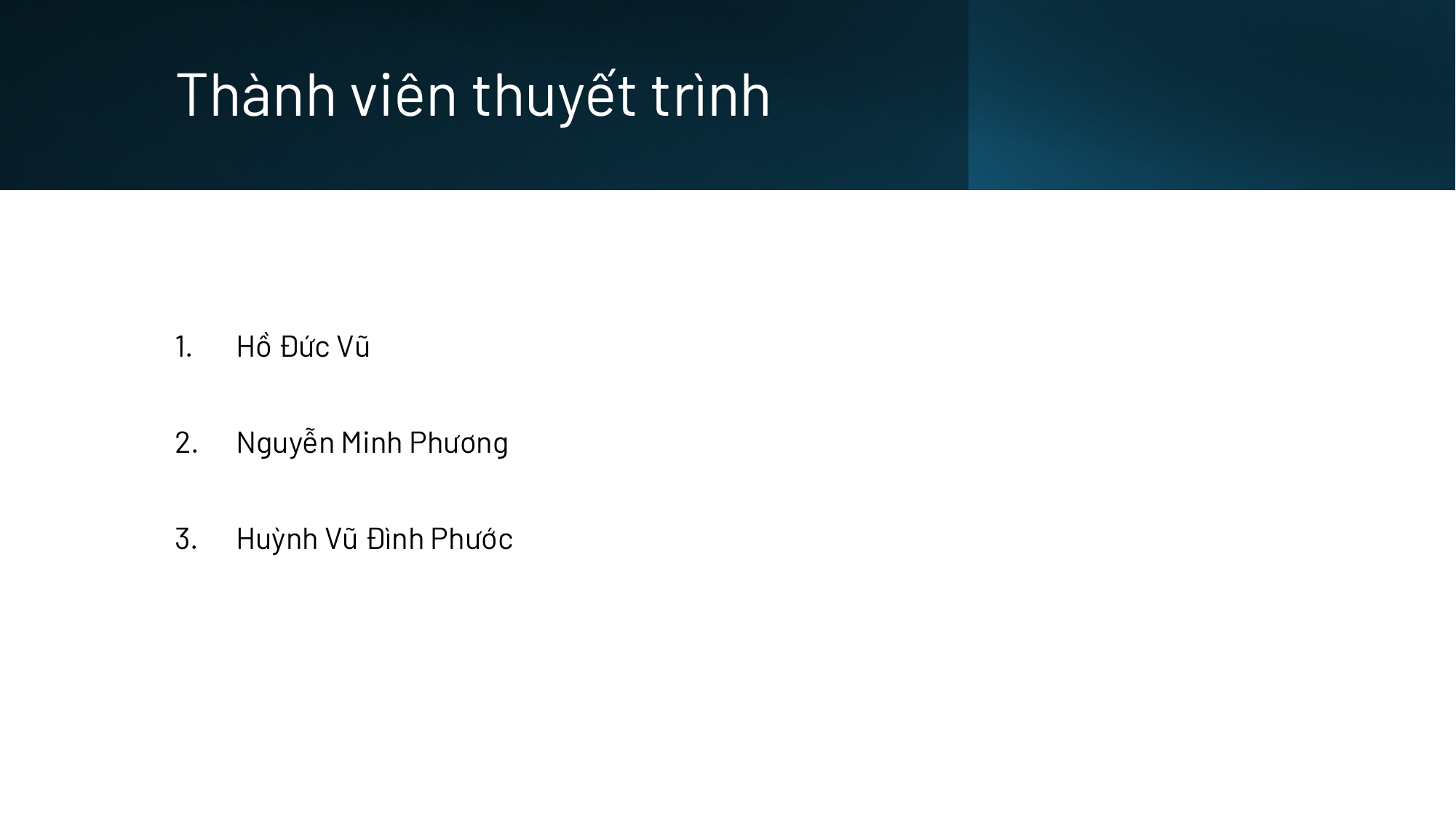

# Thành viên thuyết trình
Hồ Đức Vũ

Nguyễn Minh Phương

Huỳnh Vũ Đình Phước